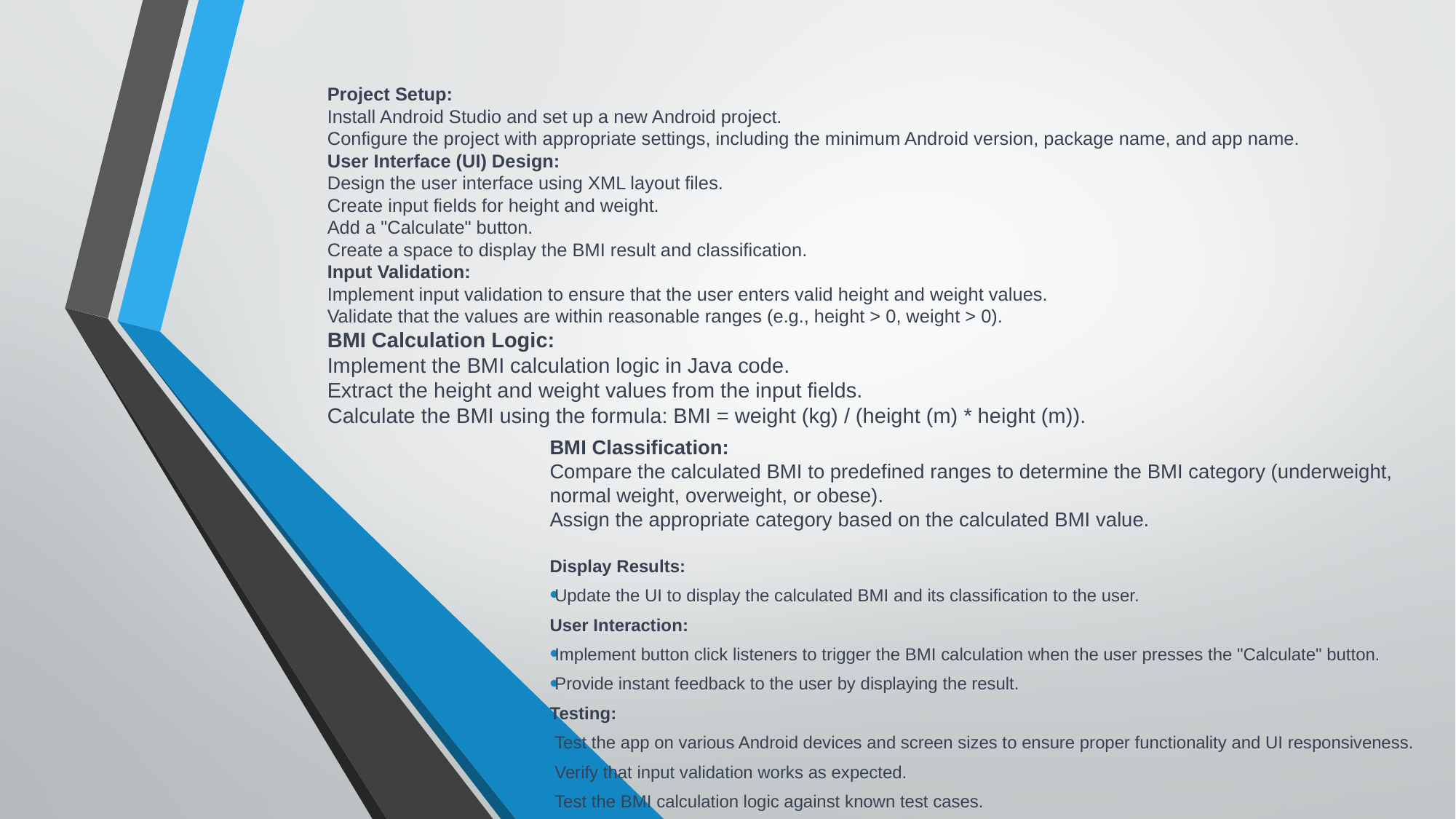

# Project Setup: Install Android Studio and set up a new Android project. Configure the project with appropriate settings, including the minimum Android version, package name, and app name. User Interface (UI) Design: Design the user interface using XML layout files. Create input fields for height and weight. Add a "Calculate" button. Create a space to display the BMI result and classification. Input Validation: Implement input validation to ensure that the user enters valid height and weight values. Validate that the values are within reasonable ranges (e.g., height > 0, weight > 0). BMI Calculation Logic: Implement the BMI calculation logic in Java code. Extract the height and weight values from the input fields. Calculate the BMI using the formula: BMI = weight (kg) / (height (m) * height (m)).
BMI Classification:
Compare the calculated BMI to predefined ranges to determine the BMI category (underweight, normal weight, overweight, or obese).
Assign the appropriate category based on the calculated BMI value.
Display Results:
Update the UI to display the calculated BMI and its classification to the user.
User Interaction:
Implement button click listeners to trigger the BMI calculation when the user presses the "Calculate" button.
Provide instant feedback to the user by displaying the result.
Testing:
Test the app on various Android devices and screen sizes to ensure proper functionality and UI responsiveness.
Verify that input validation works as expected.
Test the BMI calculation logic against known test cases.